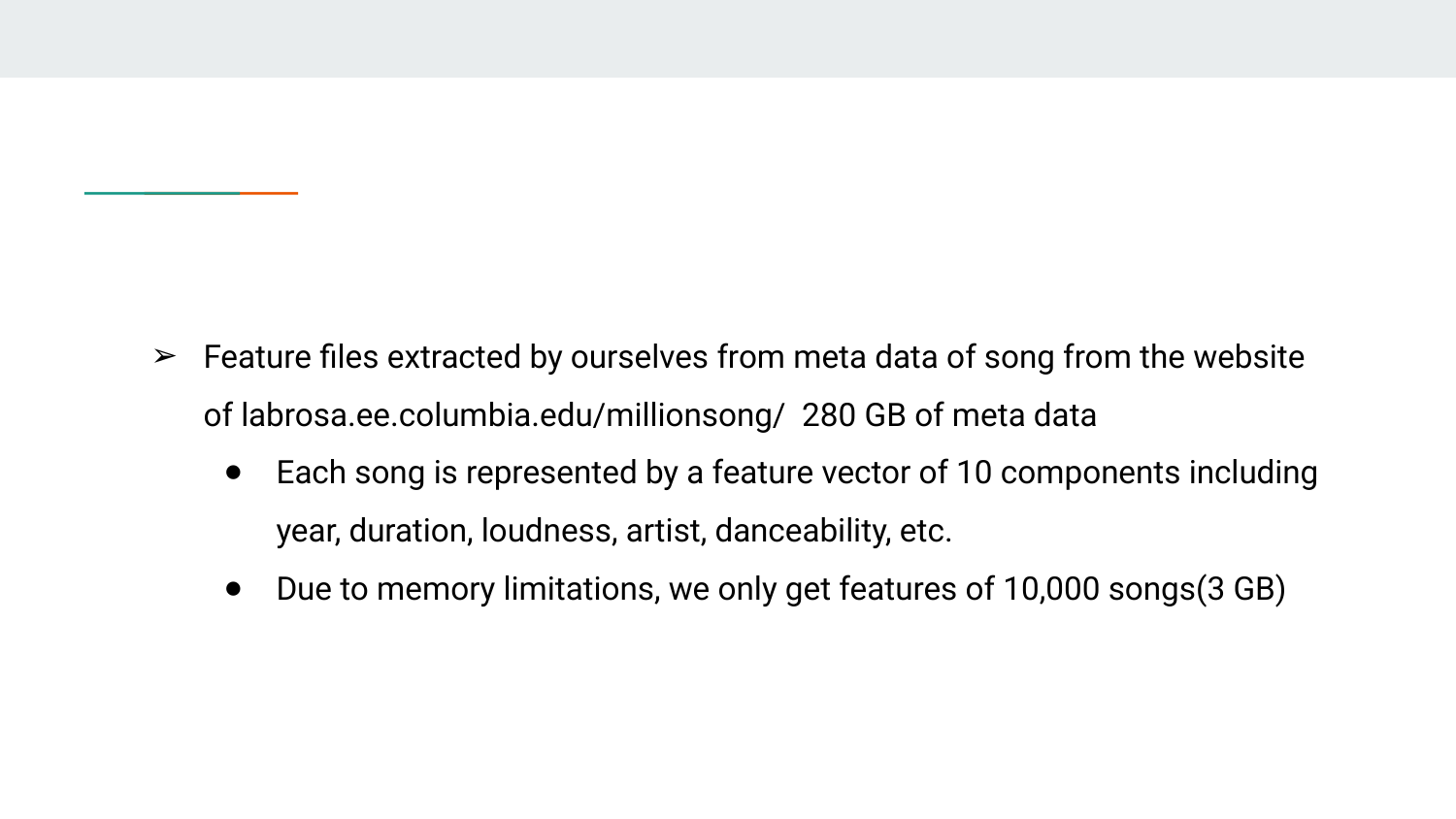

Feature files extracted by ourselves from meta data of song from the website of labrosa.ee.columbia.edu/millionsong/  280 GB of meta data
Each song is represented by a feature vector of 10 components including year, duration, loudness, artist, danceability, etc.
Due to memory limitations, we only get features of 10,000 songs(3 GB)